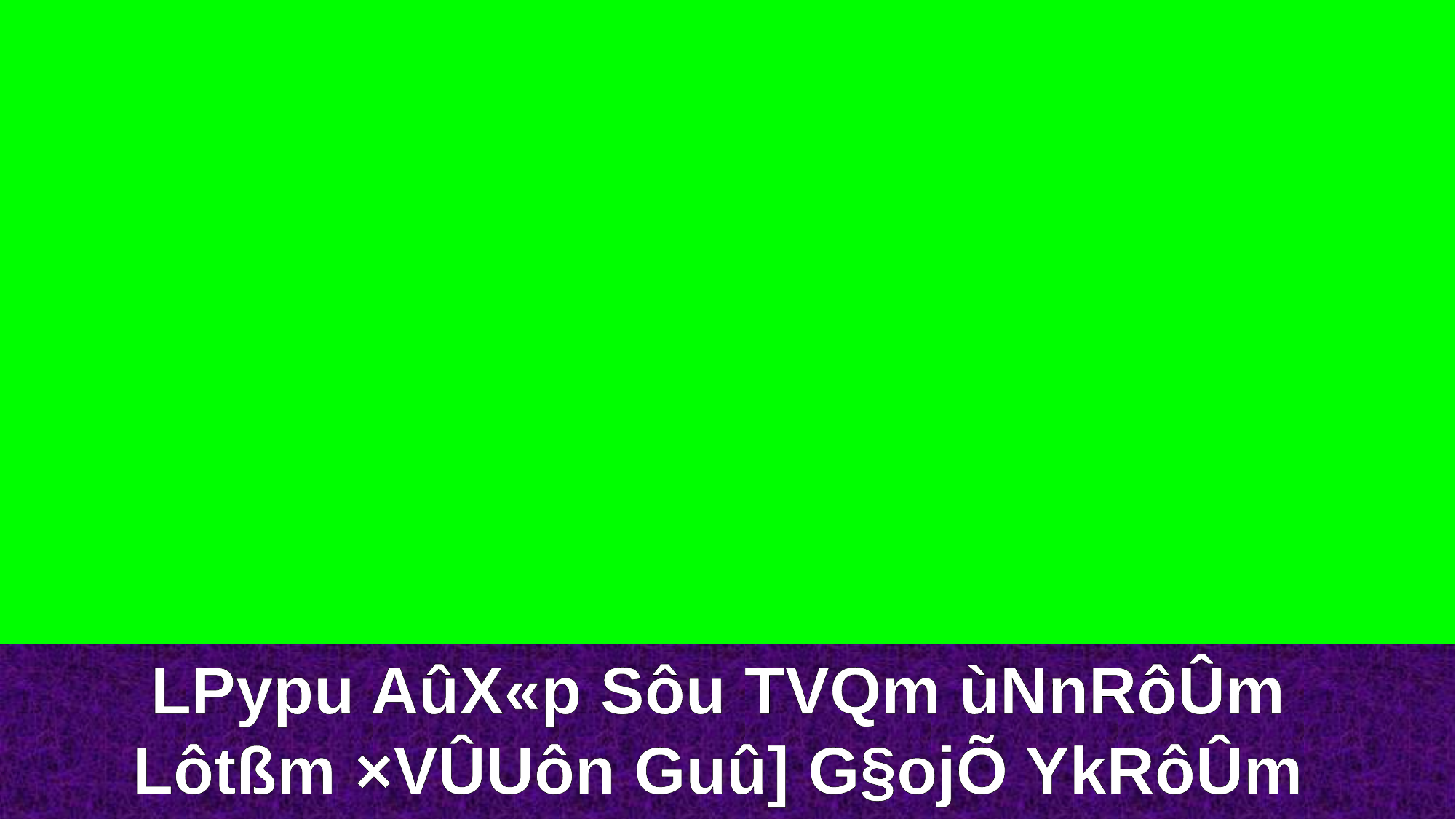

LP­ypu AûX«p Sôu TVQm ùNnRôÛm
Lôtßm ×VÛUôn Guû] G§ojÕ YkRôÛm